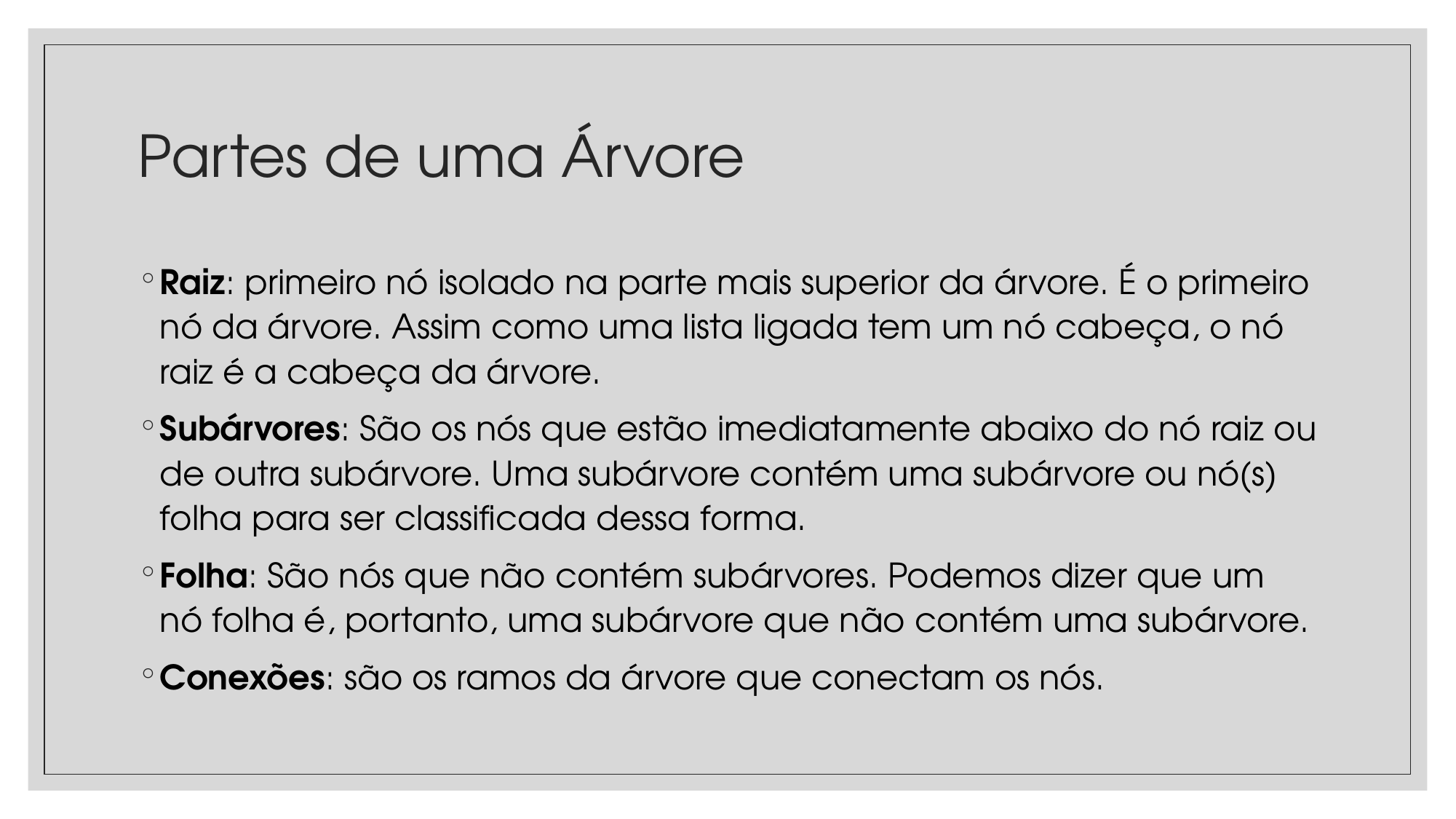

# Partes de uma Árvore
Raiz: primeiro nó isolado na parte mais superior da árvore. É o primeiro nó da árvore. Assim como uma lista ligada tem um nó cabeça, o nó raiz é a cabeça da árvore.
Subárvores: São os nós que estão imediatamente abaixo do nó raiz ou de outra subárvore. Uma subárvore contém uma subárvore ou nó(s) folha para ser classificada dessa forma.
Folha: São nós que não contém subárvores. Podemos dizer que um nó folha é, portanto, uma subárvore que não contém uma subárvore.
Conexões: são os ramos da árvore que conectam os nós.